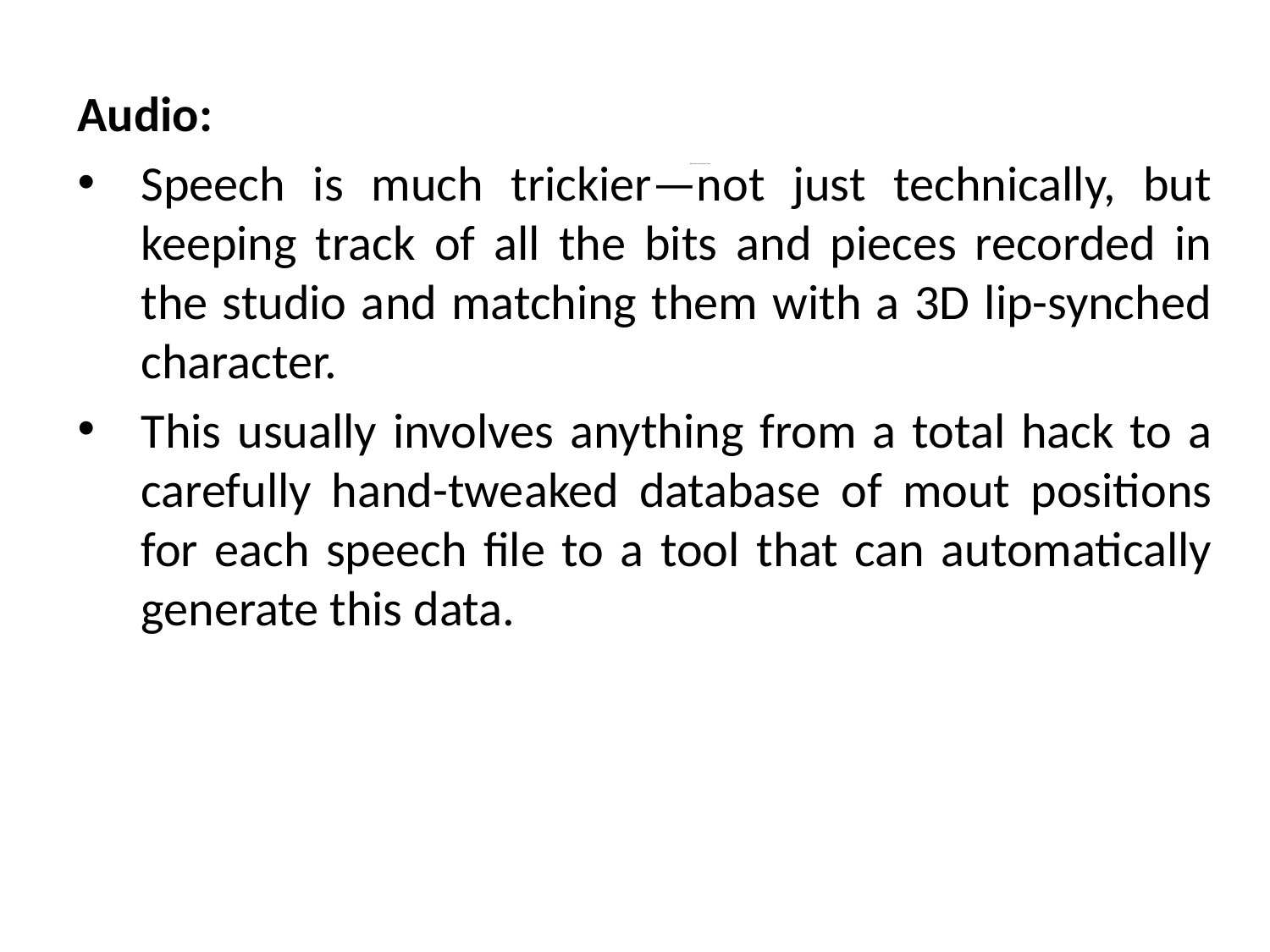

Audio:
Speech is much trickier—not just technically, but keeping track of all the bits and pieces recorded in the studio and matching them with a 3D lip-synched character.
This usually involves anything from a total hack to a carefully hand-tweaked database of mout positions for each speech file to a tool that can automatically generate this data.
# Game View for the Human Player